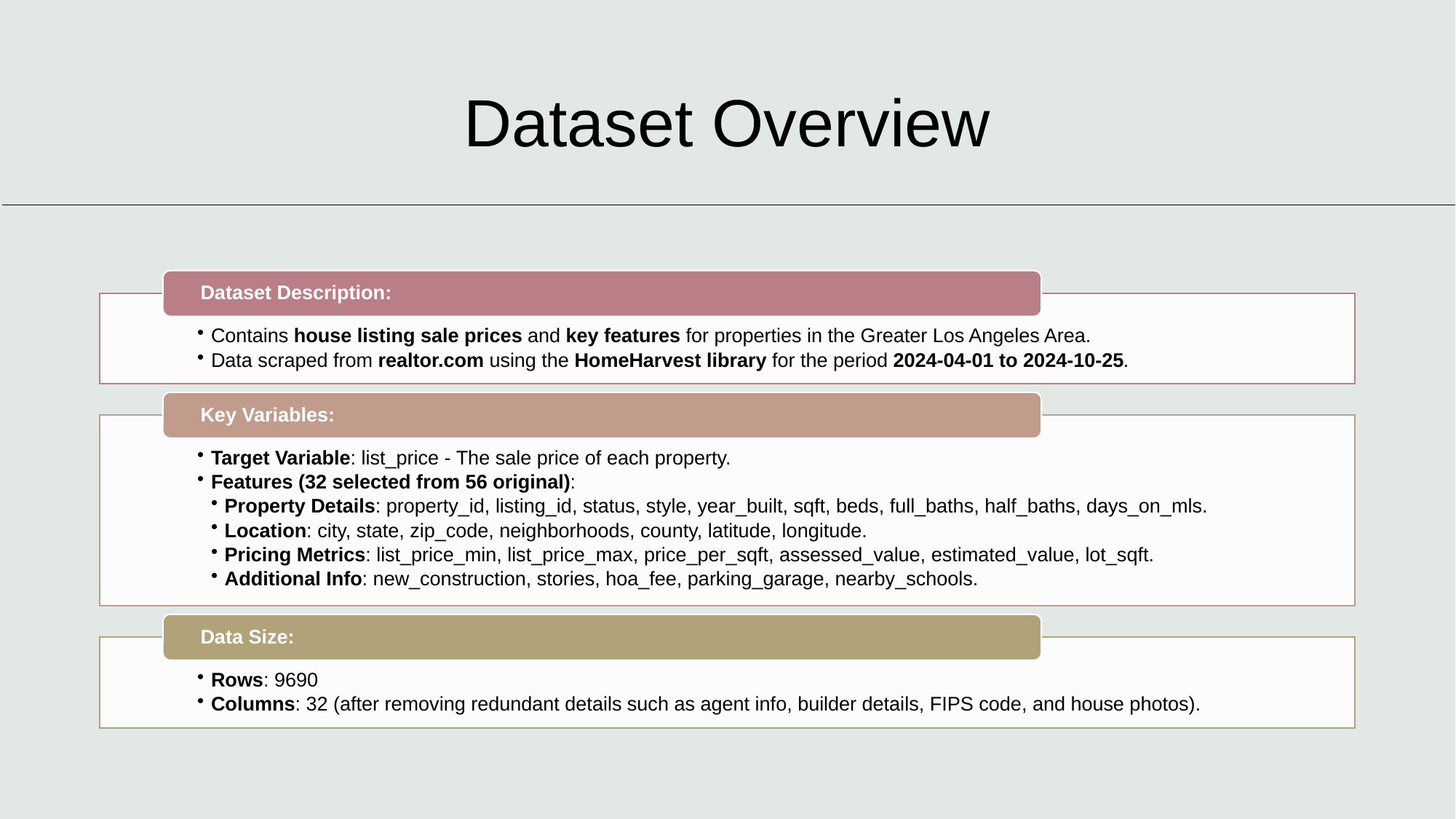

# Dataset Overview
Contains house listing sale prices and key features for properties in the Greater Los Angeles Area.
Data scraped from realtor.com using the HomeHarvest library for the period 2024-04-01 to 2024-10-25.
Dataset Description:
Target Variable: list_price - The sale price of each property.
Features (32 selected from 56 original):
Property Details: property_id, listing_id, status, style, year_built, sqft, beds, full_baths, half_baths, days_on_mls.
Location: city, state, zip_code, neighborhoods, county, latitude, longitude.
Pricing Metrics: list_price_min, list_price_max, price_per_sqft, assessed_value, estimated_value, lot_sqft.
Additional Info: new_construction, stories, hoa_fee, parking_garage, nearby_schools.
Key Variables:
Rows: 9690
Columns: 32 (after removing redundant details such as agent info, builder details, FIPS code, and house photos).
Data Size: